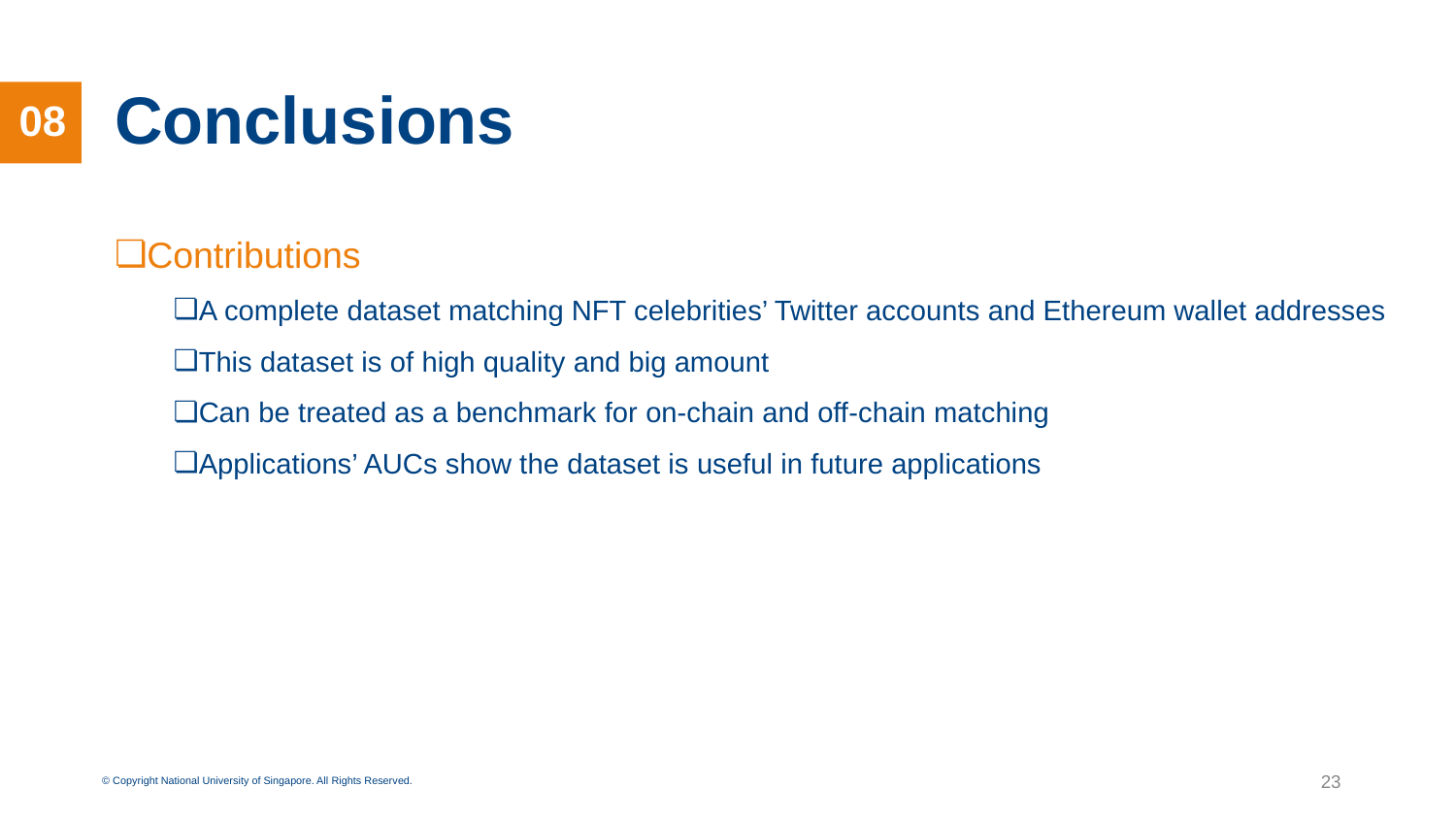

# Conclusions
08
Contributions
A complete dataset matching NFT celebrities’ Twitter accounts and Ethereum wallet addresses
This dataset is of high quality and big amount
Can be treated as a benchmark for on-chain and off-chain matching
Applications’ AUCs show the dataset is useful in future applications

23